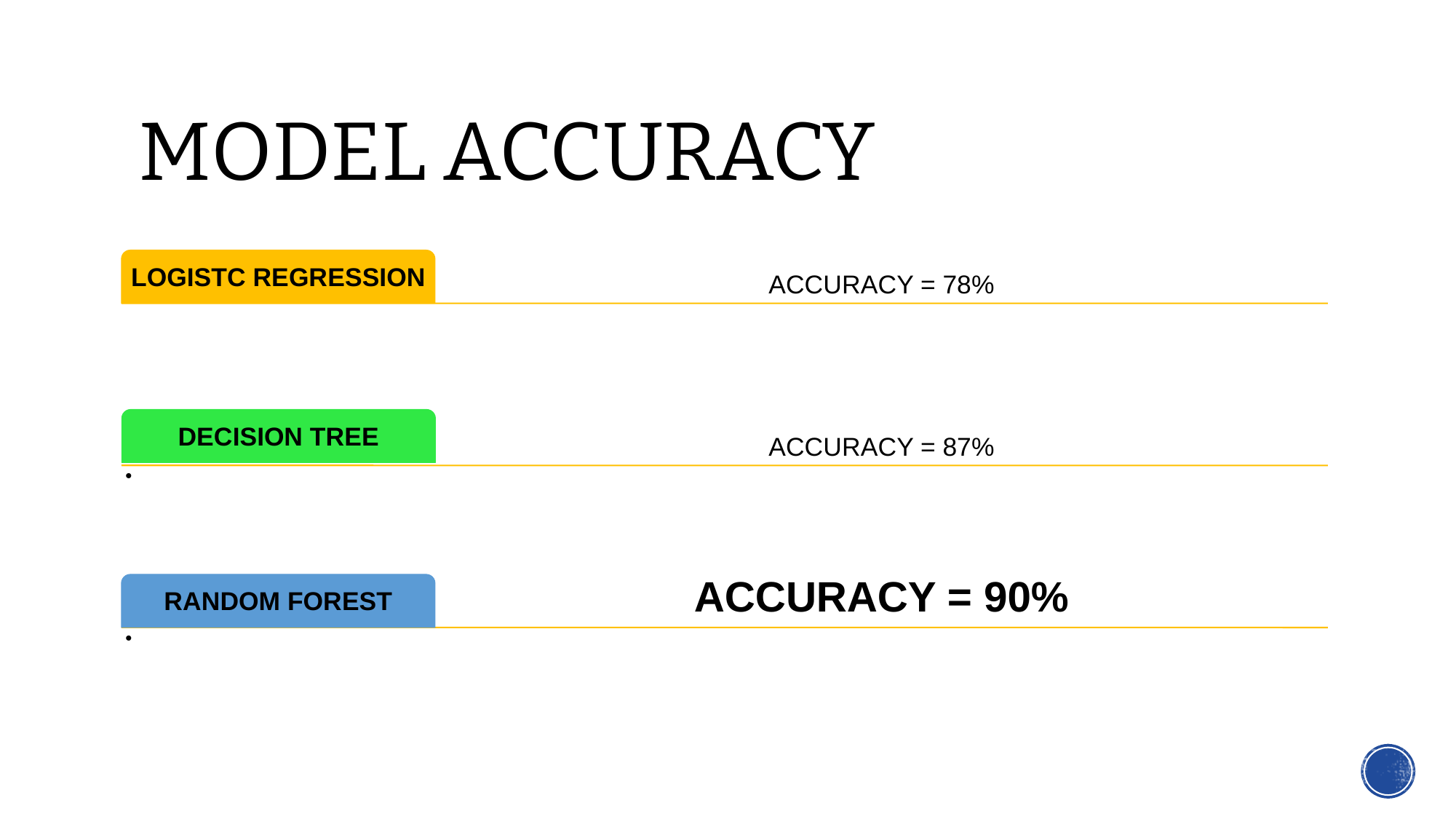

# Model Accuracy
ACCURACY = 78%
LOGISTC REGRESSION

ACCURACY = 87%
DECISION TREE

ACCURACY = 90%
RANDOM FOREST